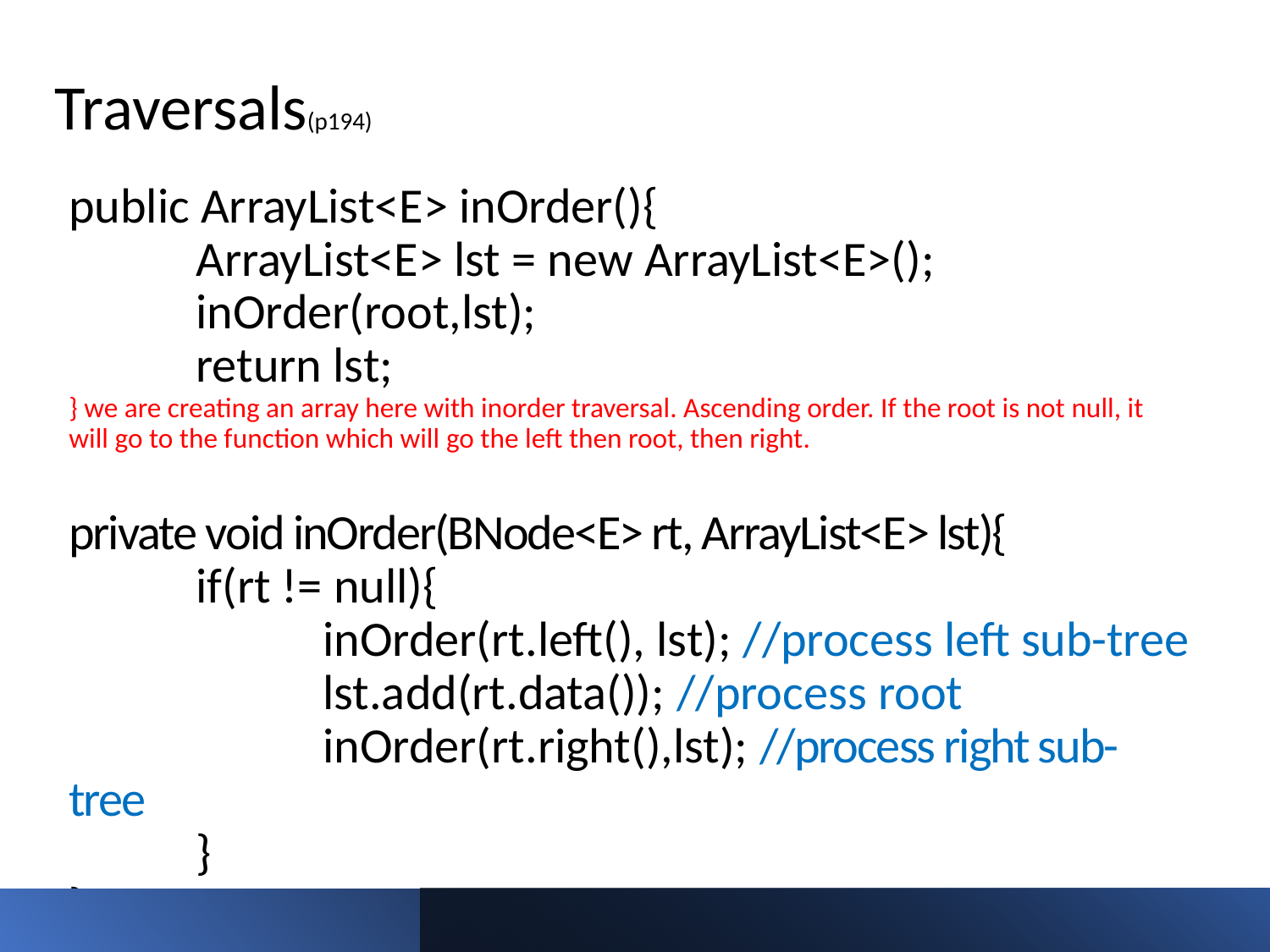

# Traversals(p194)
public ArrayList<E> inOrder(){
	ArrayList<E> lst = new ArrayList<E>();
	inOrder(root,lst);
	return lst;
} we are creating an array here with inorder traversal. Ascending order. If the root is not null, it will go to the function which will go the left then root, then right.
private void inOrder(BNode<E> rt, ArrayList<E> lst){
	if(rt != null){
		inOrder(rt.left(), lst); //process left sub-tree
		lst.add(rt.data()); //process root
		inOrder(rt.right(),lst); //process right sub-tree
	}
}